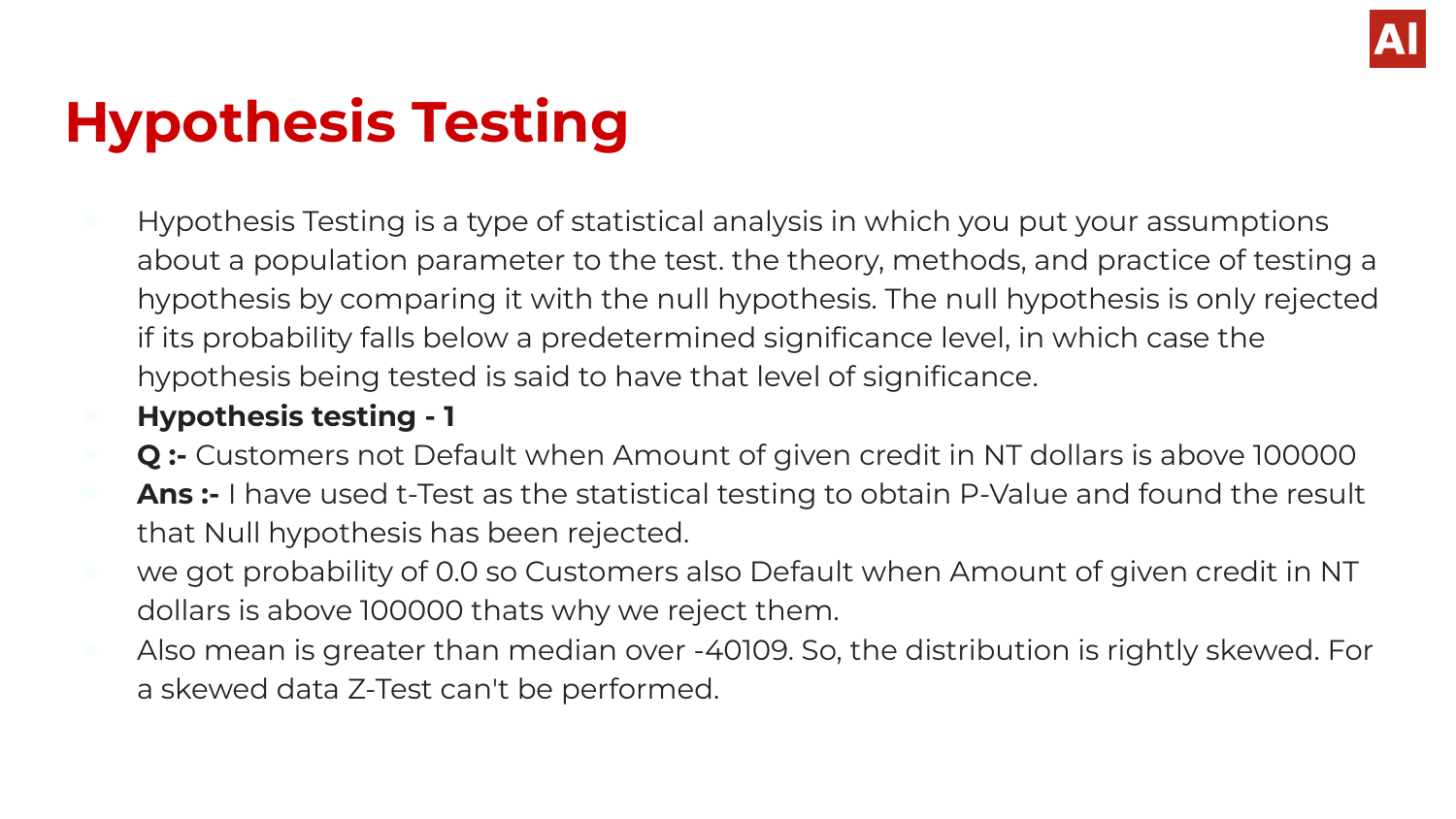

# Hypothesis Testing
Hypothesis Testing is a type of statistical analysis in which you put your assumptions about a population parameter to the test. the theory, methods, and practice of testing a hypothesis by comparing it with the null hypothesis. The null hypothesis is only rejected if its probability falls below a predetermined significance level, in which case the hypothesis being tested is said to have that level of significance.
Hypothesis testing - 1
Q :- Customers not Default when Amount of given credit in NT dollars is above 100000
Ans :- I have used t-Test as the statistical testing to obtain P-Value and found the result that Null hypothesis has been rejected.
we got probability of 0.0 so Customers also Default when Amount of given credit in NT dollars is above 100000 thats why we reject them.
Also mean is greater than median over -40109. So, the distribution is rightly skewed. For a skewed data Z-Test can't be performed.